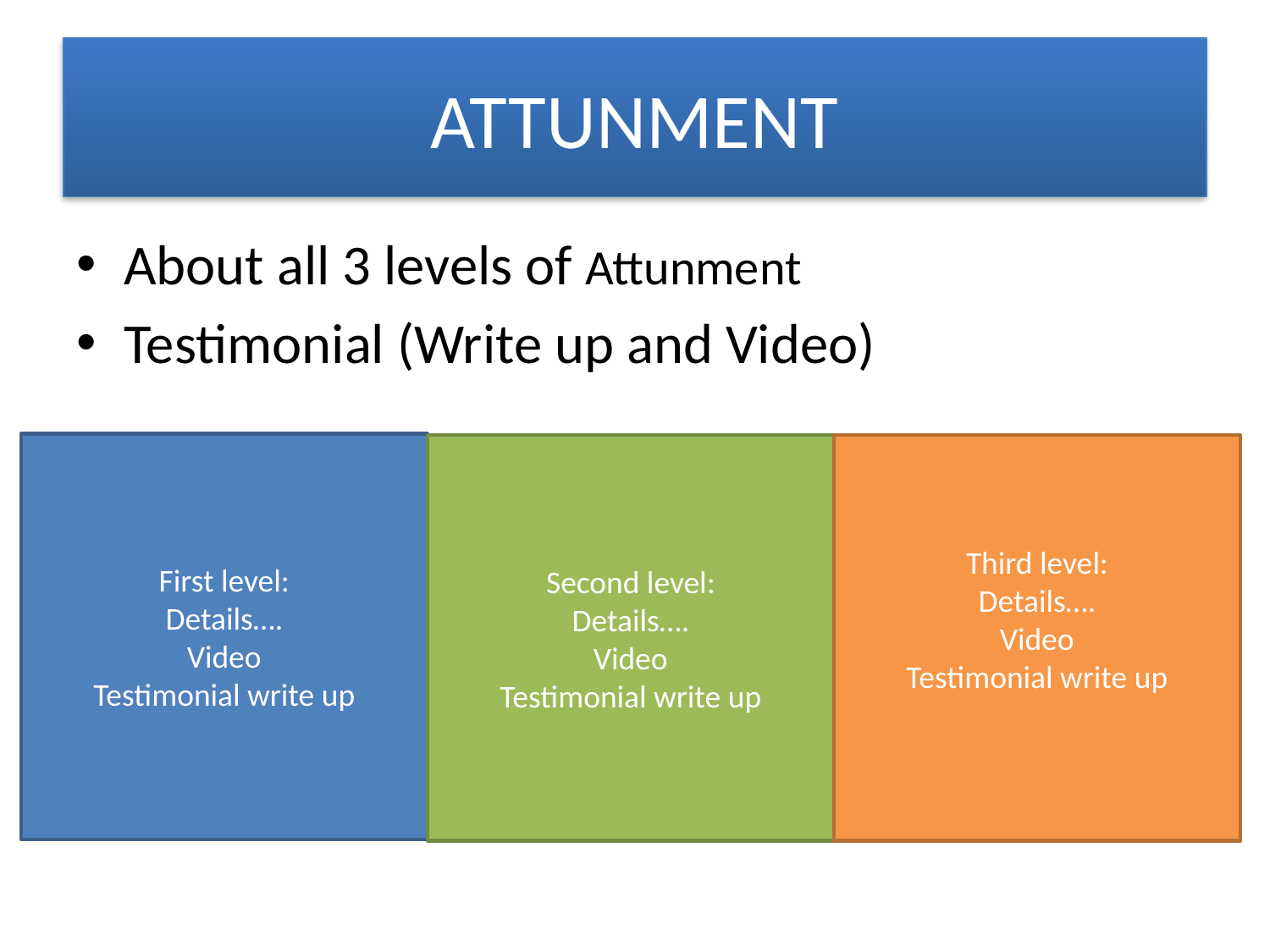

# ATTUNMENT
About all 3 levels of Attunment
Testimonial (Write up and Video)
First level:
Details….
Video
Testimonial write up
Second level:
Details….
Video
Testimonial write up
Third level:
Details….
Video
Testimonial write up